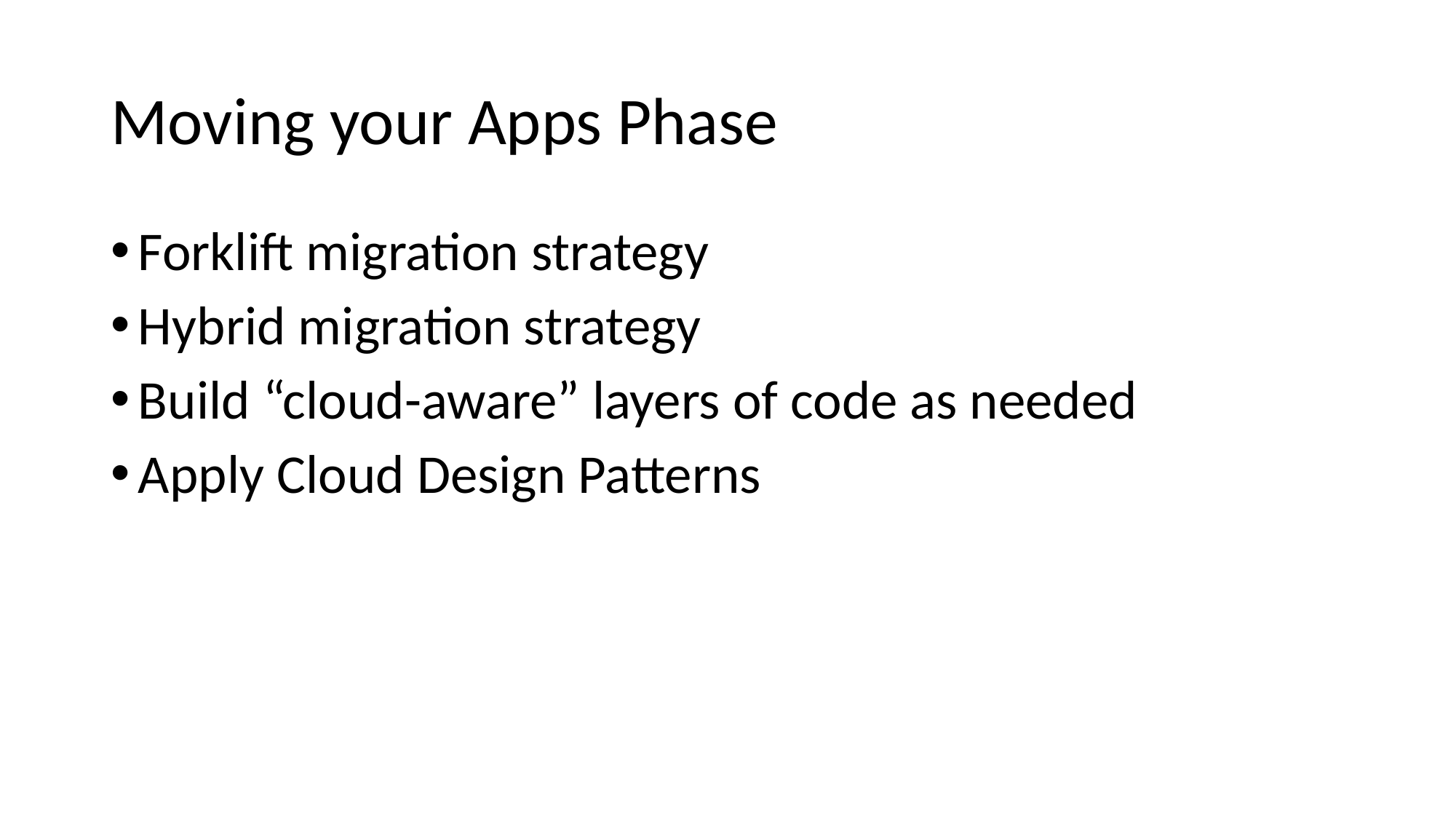

# Moving your Apps Phase
Forklift migration strategy
Hybrid migration strategy
Build “cloud-aware” layers of code as needed
Apply Cloud Design Patterns